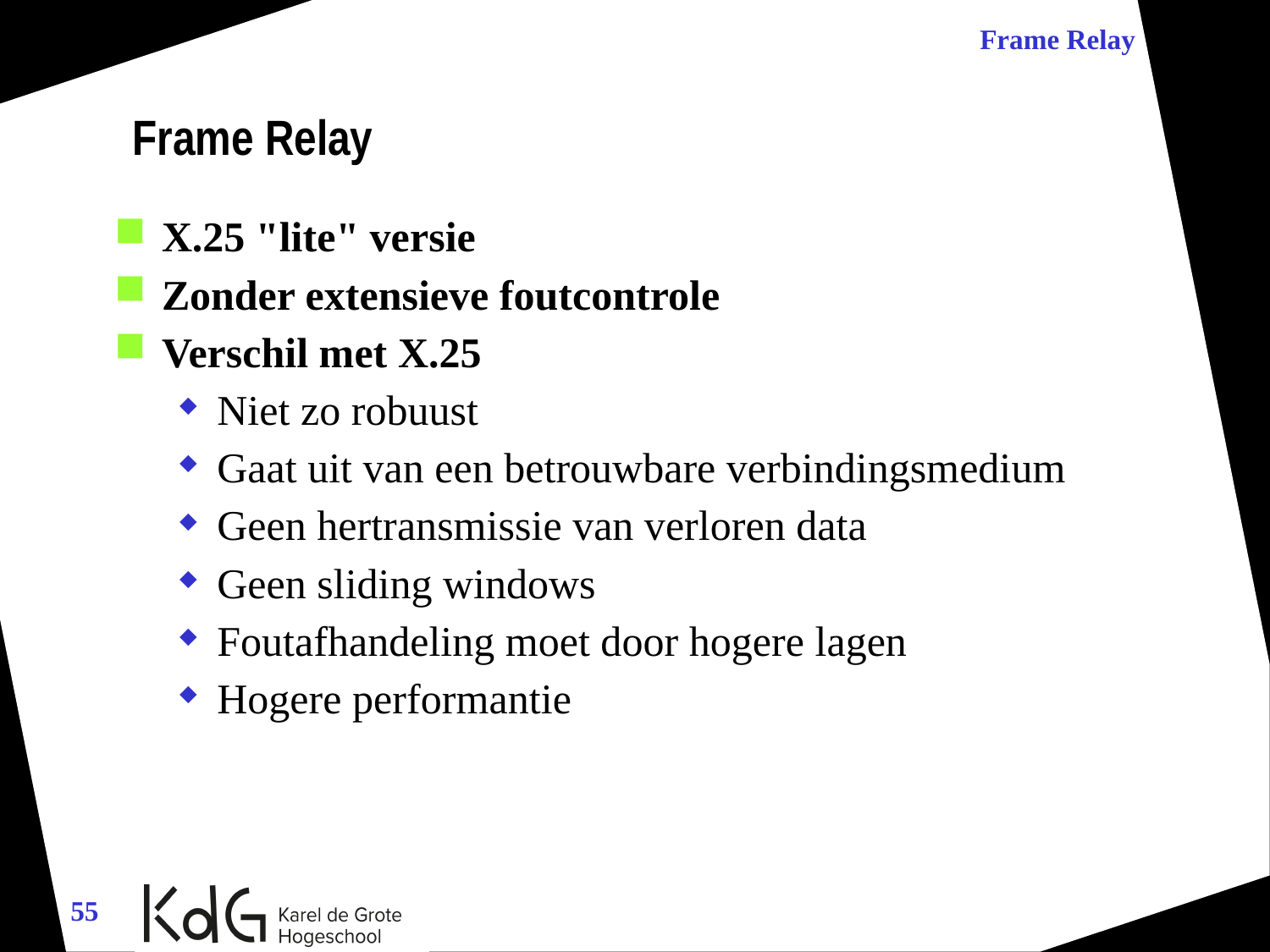

Frame Relay
Frame Relay
X.25 "lite" versie
Zonder extensieve foutcontrole
Verschil met X.25
Niet zo robuust
Gaat uit van een betrouwbare verbindingsmedium
Geen hertransmissie van verloren data
Geen sliding windows
Foutafhandeling moet door hogere lagen
Hogere performantie